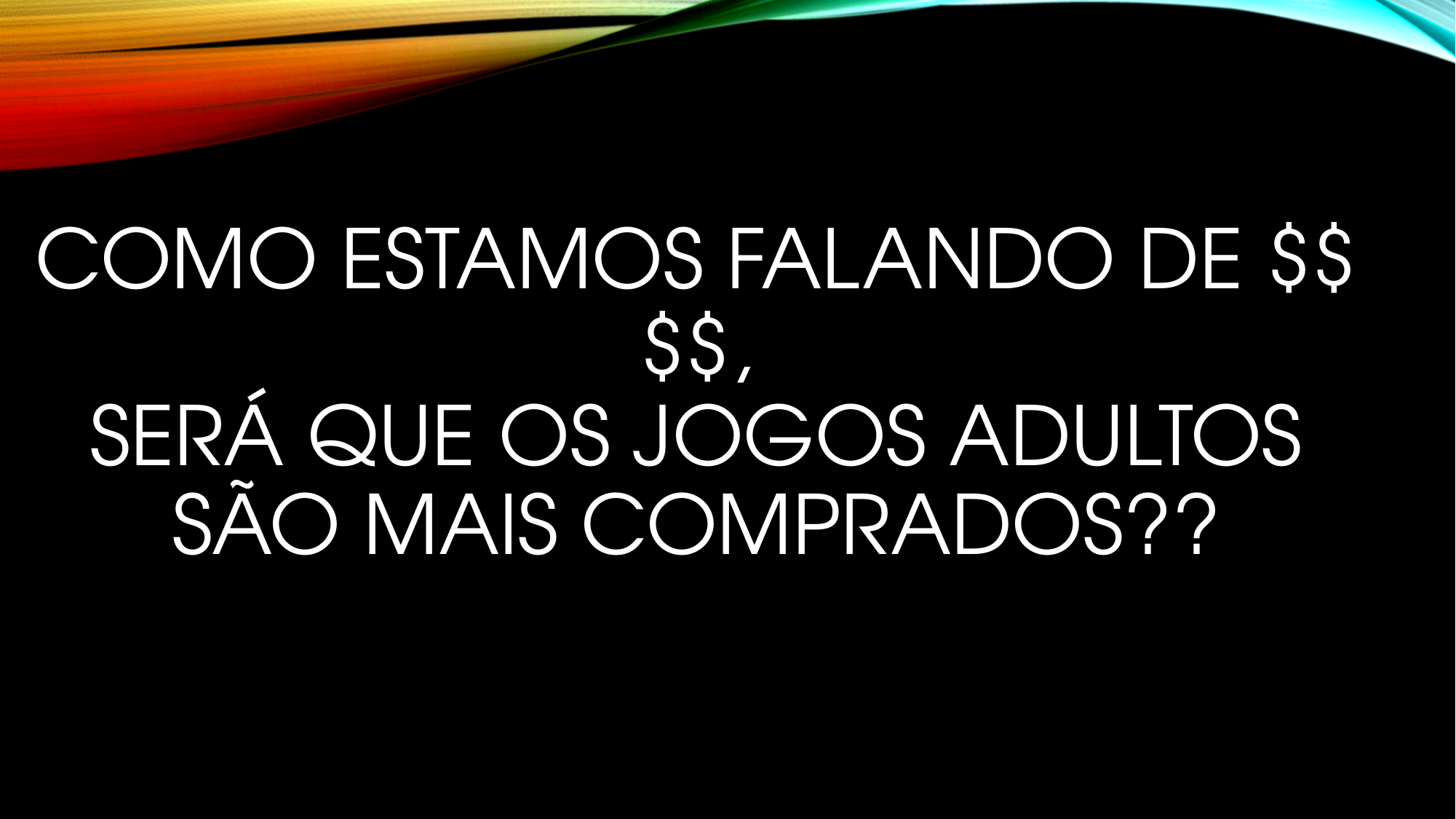

# Como estamos falando de $$$$, será que os jogos adultos são mais comprados??